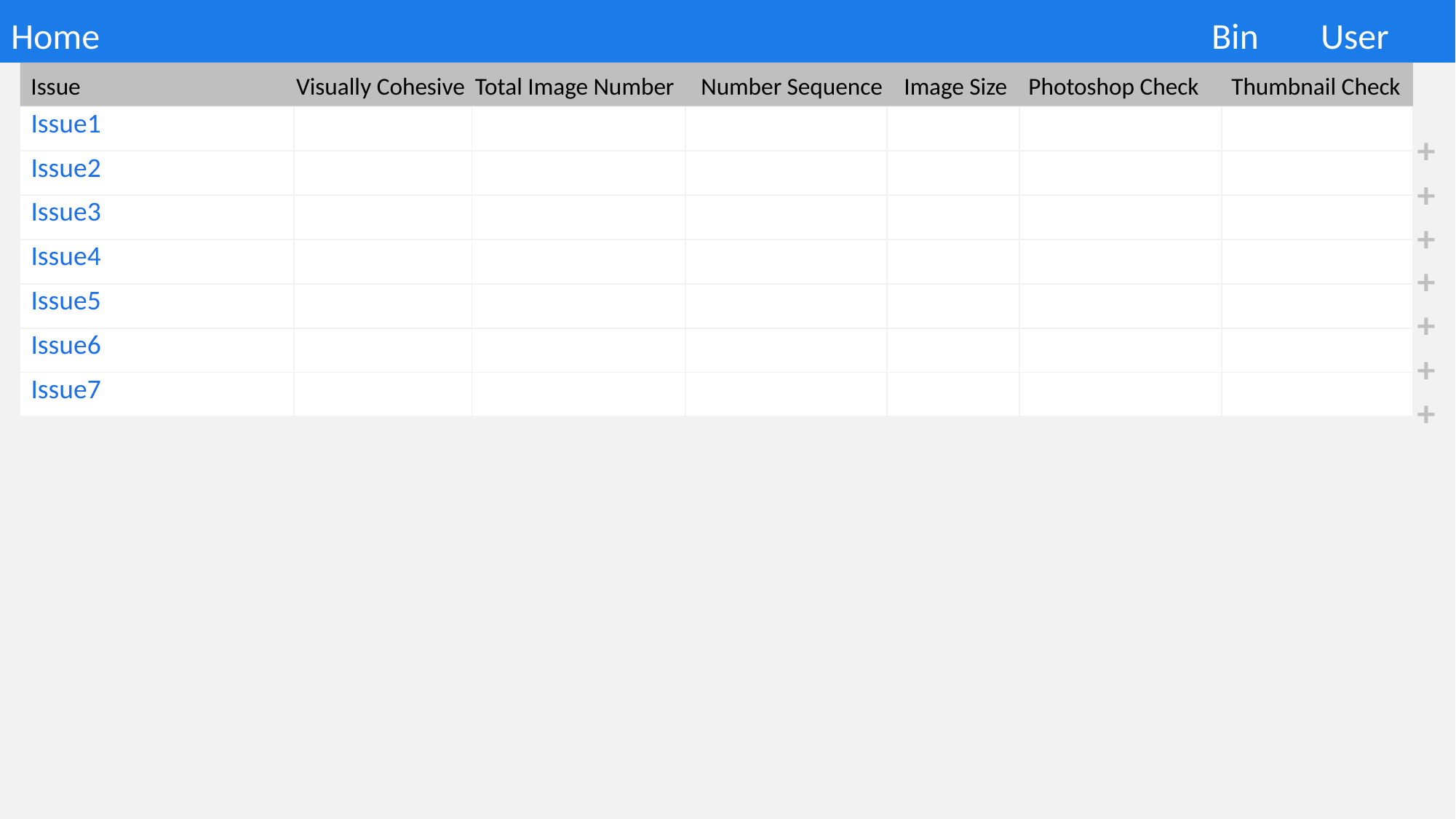

# Home           										Bin	User
Issue		       Visually Cohesive	 Total Image Number	  Number Sequence	Image Size	  Photoshop Check	Thumbnail Check
| Issue1 |  |  |  |  |  |  |
| --- | --- | --- | --- | --- | --- | --- |
| Issue2 |  |  |  |  |  |  |
| Issue3 |  |  |  |  |  |  |
| Issue4 |  |  |  |  |  |  |
| Issue5 |  |  |  |  |  |  |
| Issue6 |  |  |  |  |  |  |
| Issue7 |  |  |  |  |  |  |
+
+
+
+
+
+
+